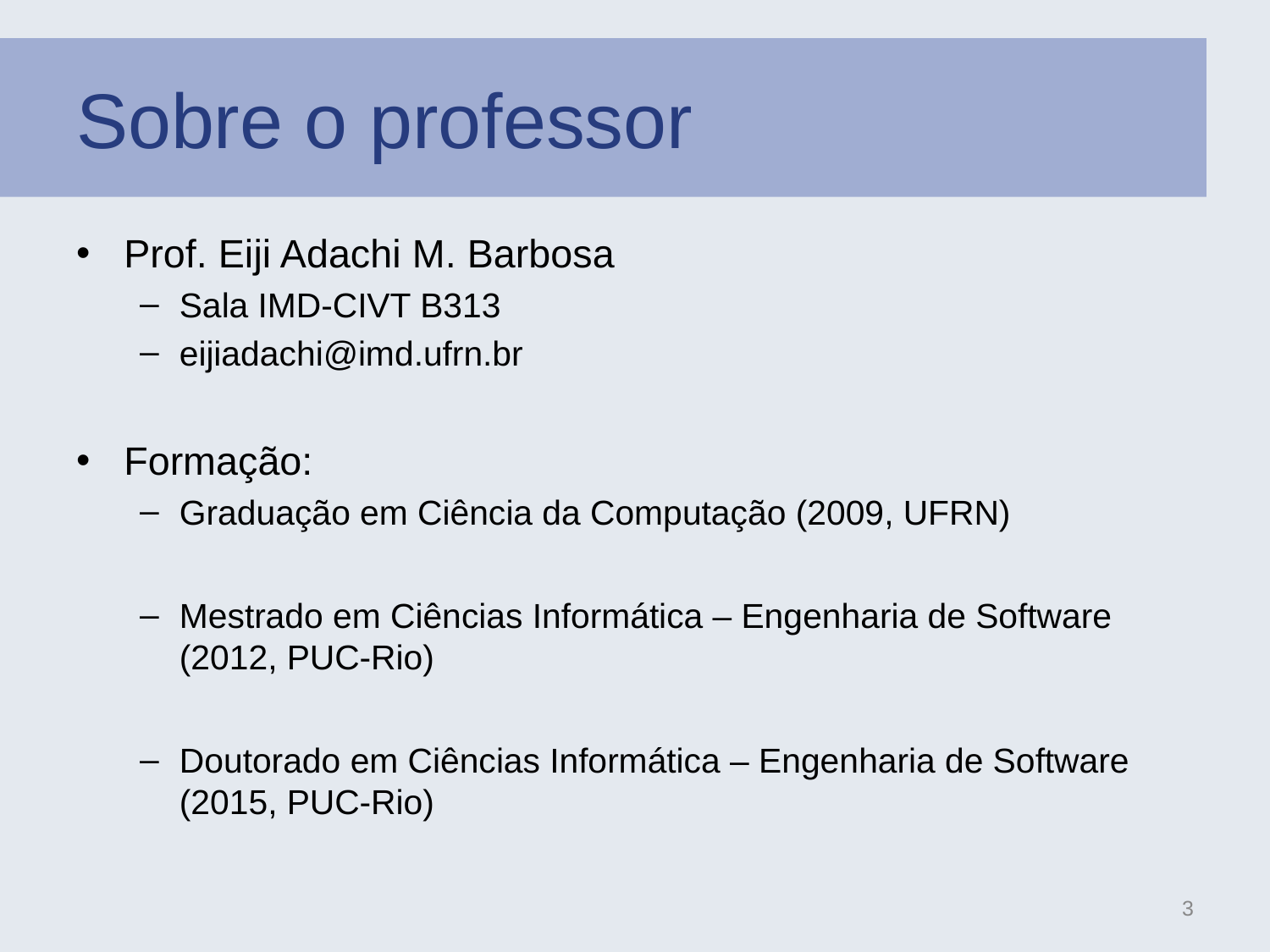

# Sobre o professor
Prof. Eiji Adachi M. Barbosa
Sala IMD-CIVT B313
eijiadachi@imd.ufrn.br

Formação:
Graduação em Ciência da Computação (2009, UFRN)

Mestrado em Ciências Informática – Engenharia de Software (2012, PUC-Rio)

Doutorado em Ciências Informática – Engenharia de Software (2015, PUC-Rio)

3